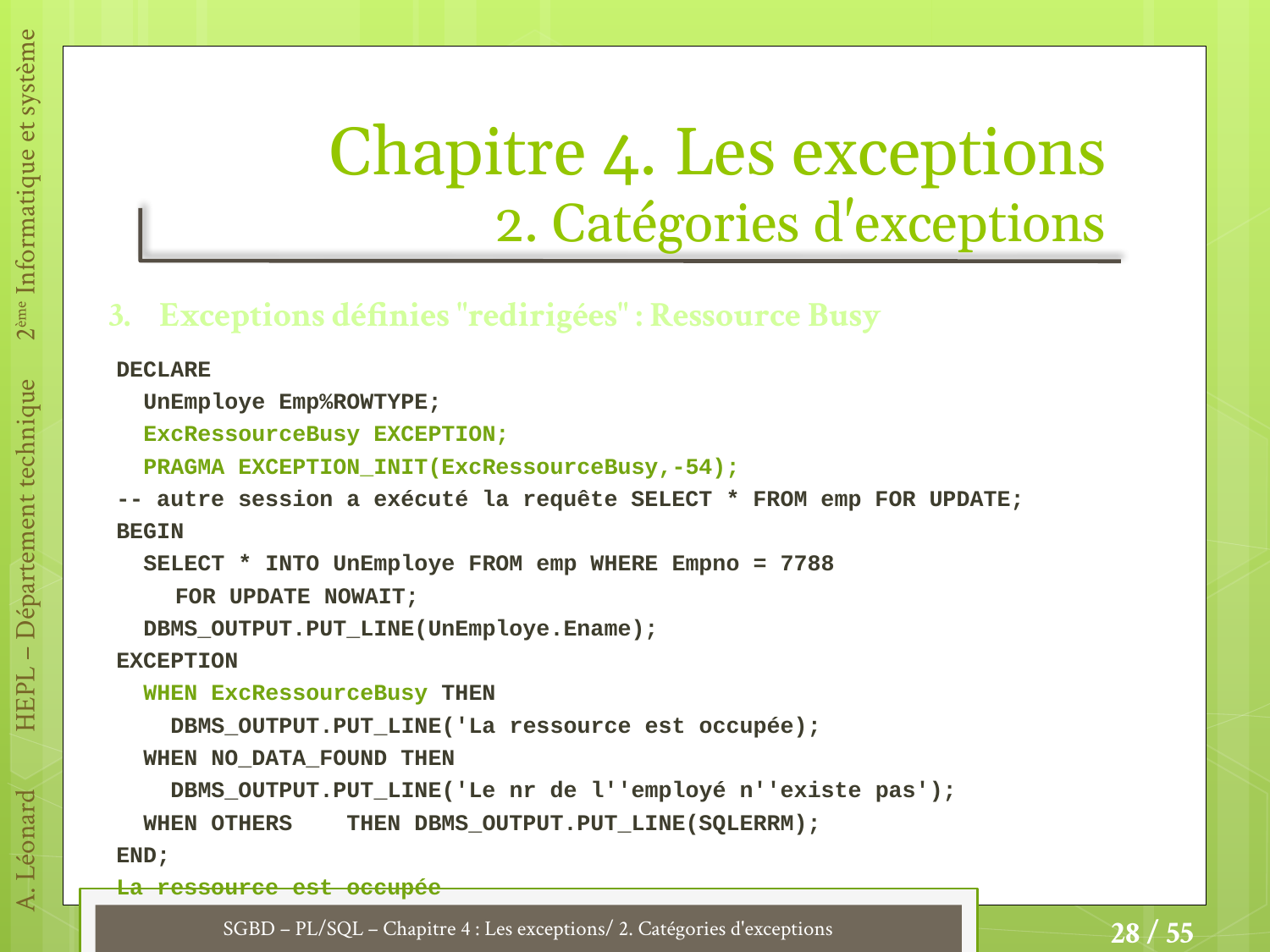

# Chapitre 4. Les exceptions 2. Catégories d'exceptions
3.    Exceptions définies "redirigées" : Ressource Busy

DECLARE
  UnEmploye Emp%ROWTYPE;
  ExcRessourceBusy EXCEPTION;
  PRAGMA EXCEPTION_INIT(ExcRessourceBusy,-54);
-- autre session a exécuté la requête SELECT * FROM emp FOR UPDATE;
BEGIN
  SELECT * INTO UnEmploye FROM emp WHERE Empno = 7788
	  FOR UPDATE NOWAIT;
  DBMS_OUTPUT.PUT_LINE(UnEmploye.Ename);
EXCEPTION
  WHEN ExcRessourceBusy THEN
    DBMS_OUTPUT.PUT_LINE('La ressource est occupée);
  WHEN NO_DATA_FOUND THEN
    DBMS_OUTPUT.PUT_LINE('Le nr de l''employé n''existe pas');
  WHEN OTHERS    THEN DBMS_OUTPUT.PUT_LINE(SQLERRM);
END;
La ressource est occupée
SGBD – PL/SQL – Chapitre 4 : Les exceptions/ 2. Catégories d'exceptions